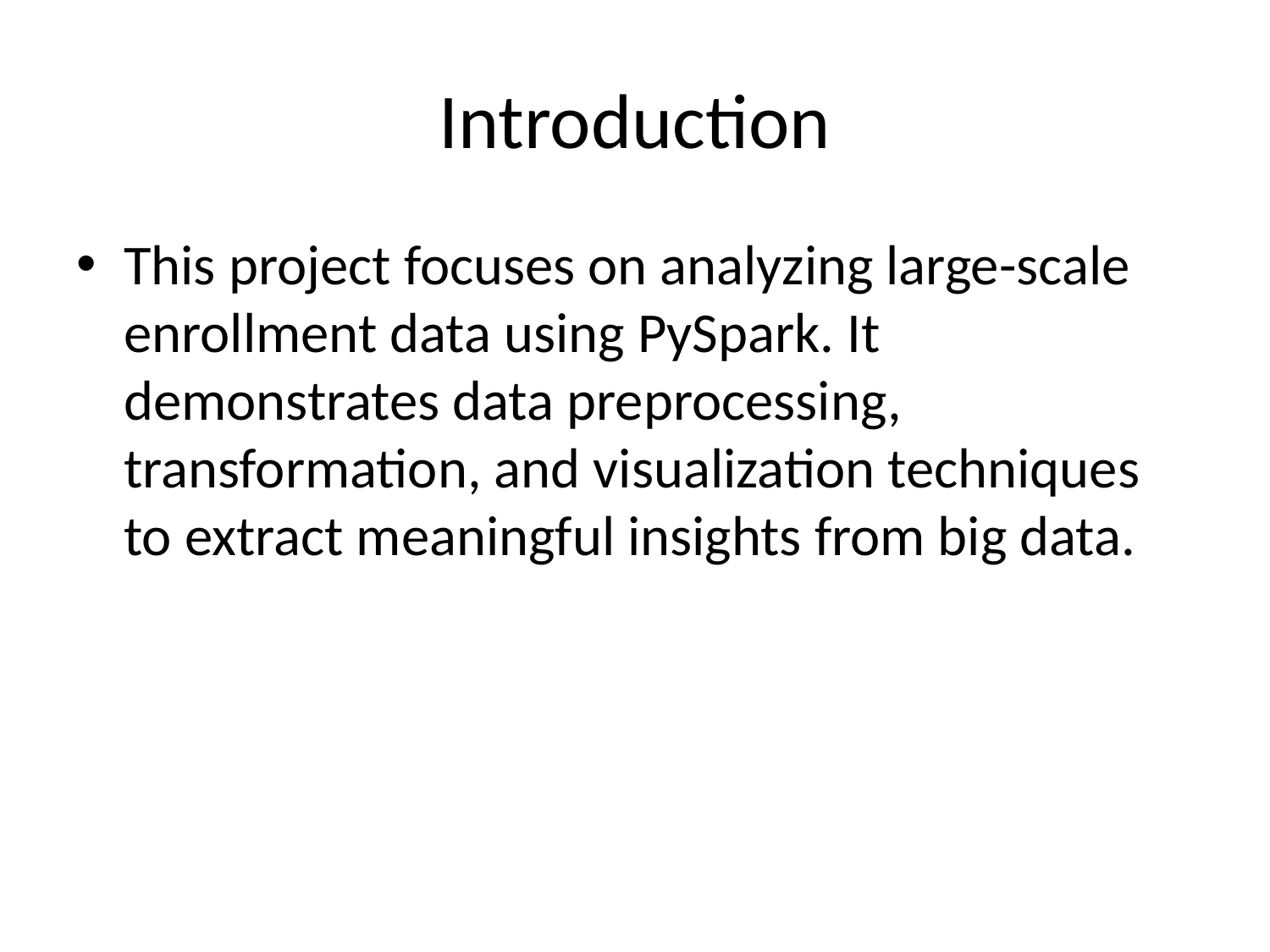

# Introduction
This project focuses on analyzing large-scale enrollment data using PySpark. It demonstrates data preprocessing, transformation, and visualization techniques to extract meaningful insights from big data.